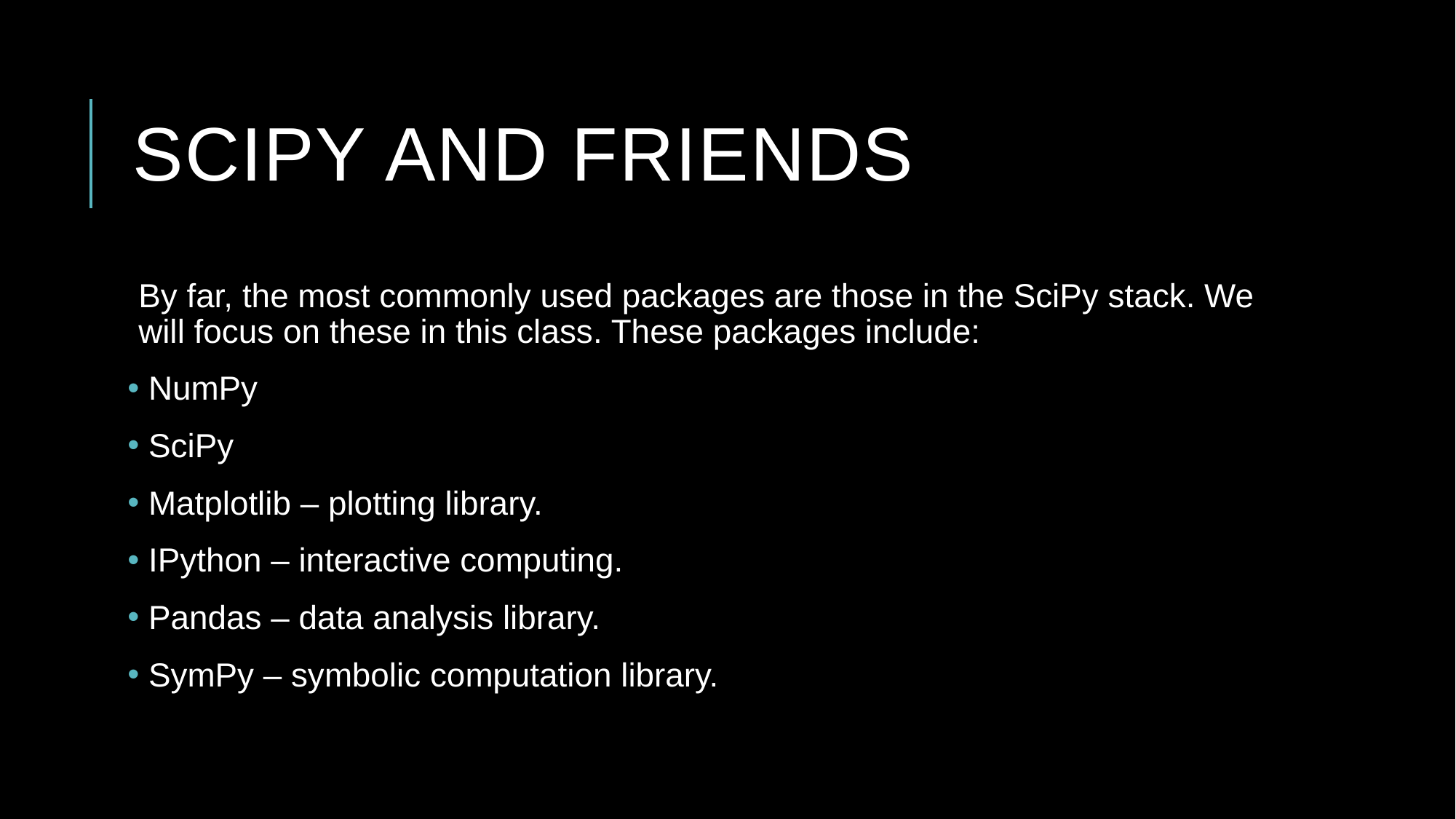

# Scipy and friends
By far, the most commonly used packages are those in the SciPy stack. We will focus on these in this class. These packages include:
 NumPy
 SciPy
 Matplotlib – plotting library.
 IPython – interactive computing.
 Pandas – data analysis library.
 SymPy – symbolic computation library.